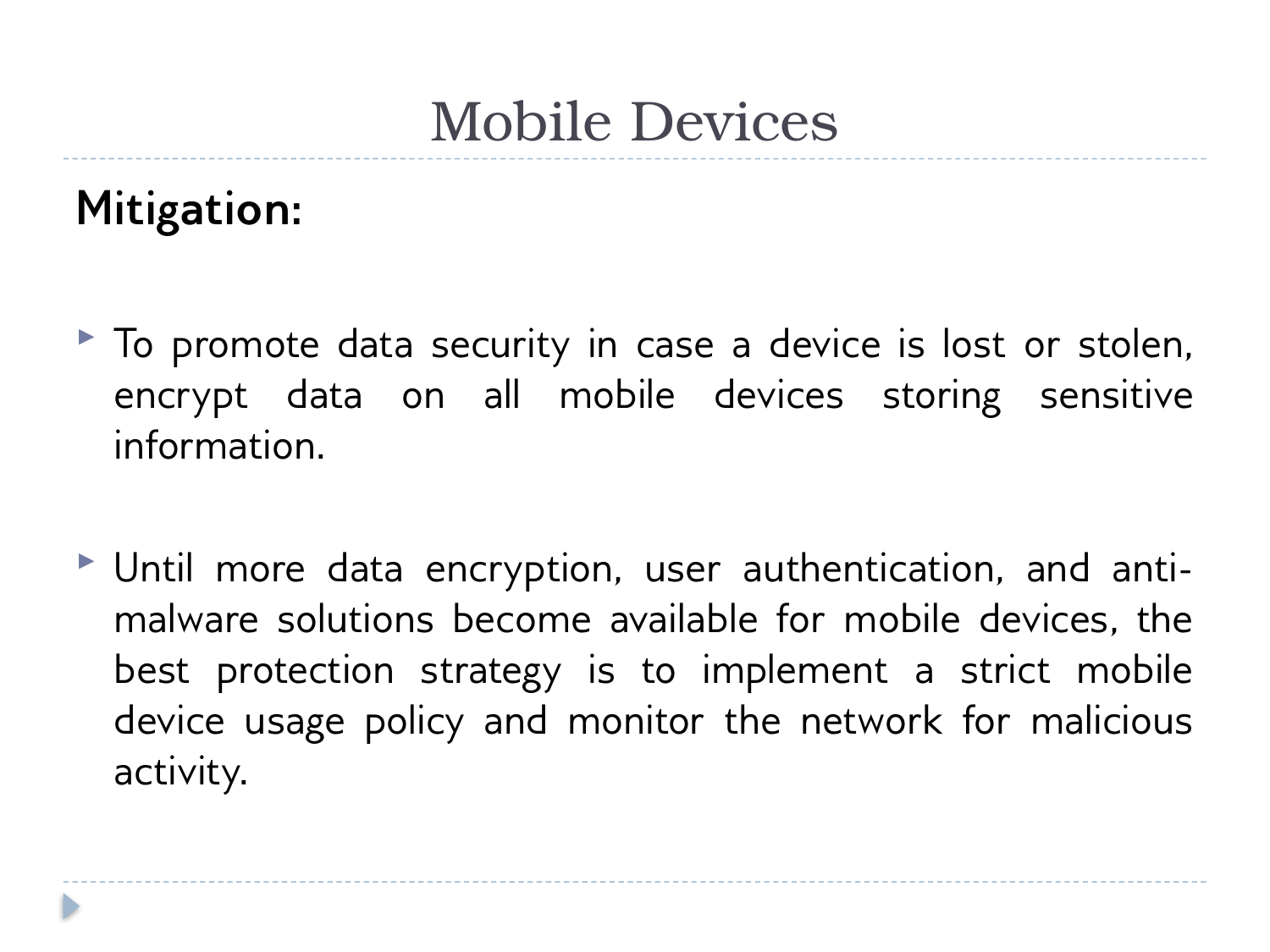

# Mobile Devices
Mitigation:

To promote data security in case a device is lost or stolen, encrypt data on all mobile devices storing sensitive information.

Until more data encryption, user authentication, and anti-malware solutions become available for mobile devices, the best protection strategy is to implement a strict mobile device usage policy and monitor the network for malicious activity.